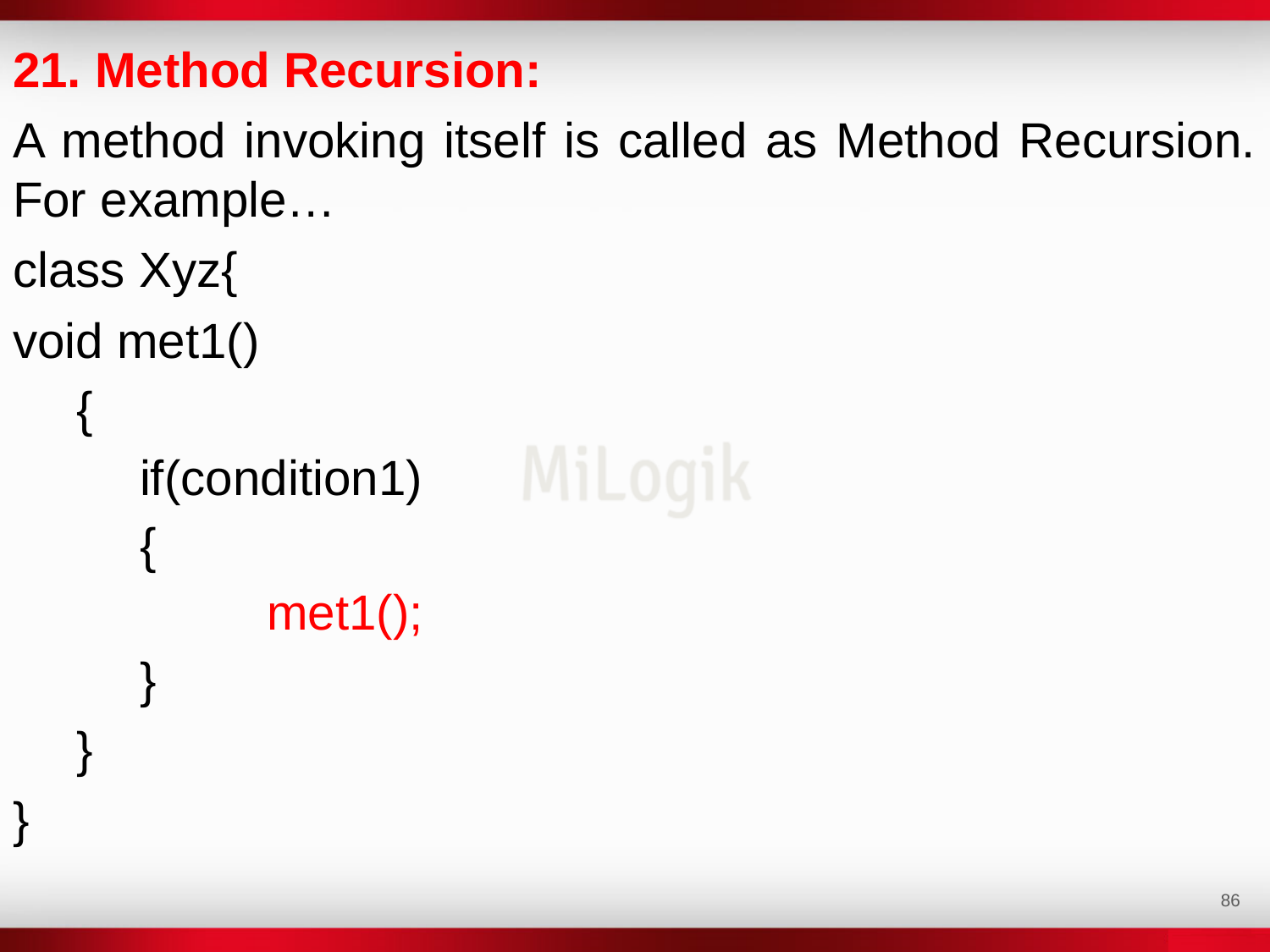

21. Method Recursion:
A method invoking itself is called as Method Recursion. For example…
class Xyz{
void met1()
{
if(condition1)
{
	met1();
}
}
}
86